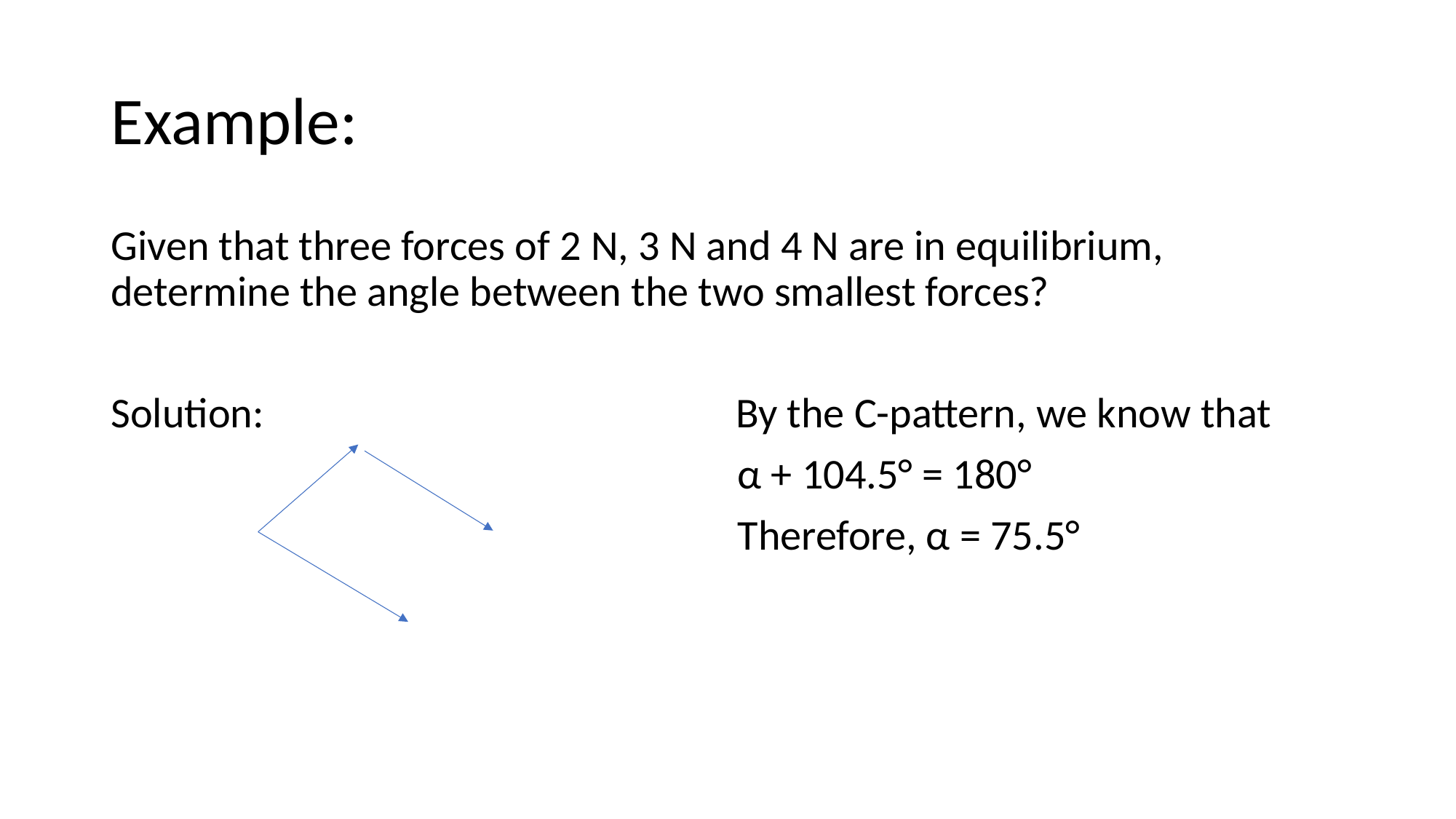

# Example:
Given that three forces of 2 N, 3 N and 4 N are in equilibrium, determine the angle between the two smallest forces?

Solution:                                                 By the C-pattern, we know that
                                                                 α + 104.5° = 180°
                                                                 Therefore, α = 75.5°